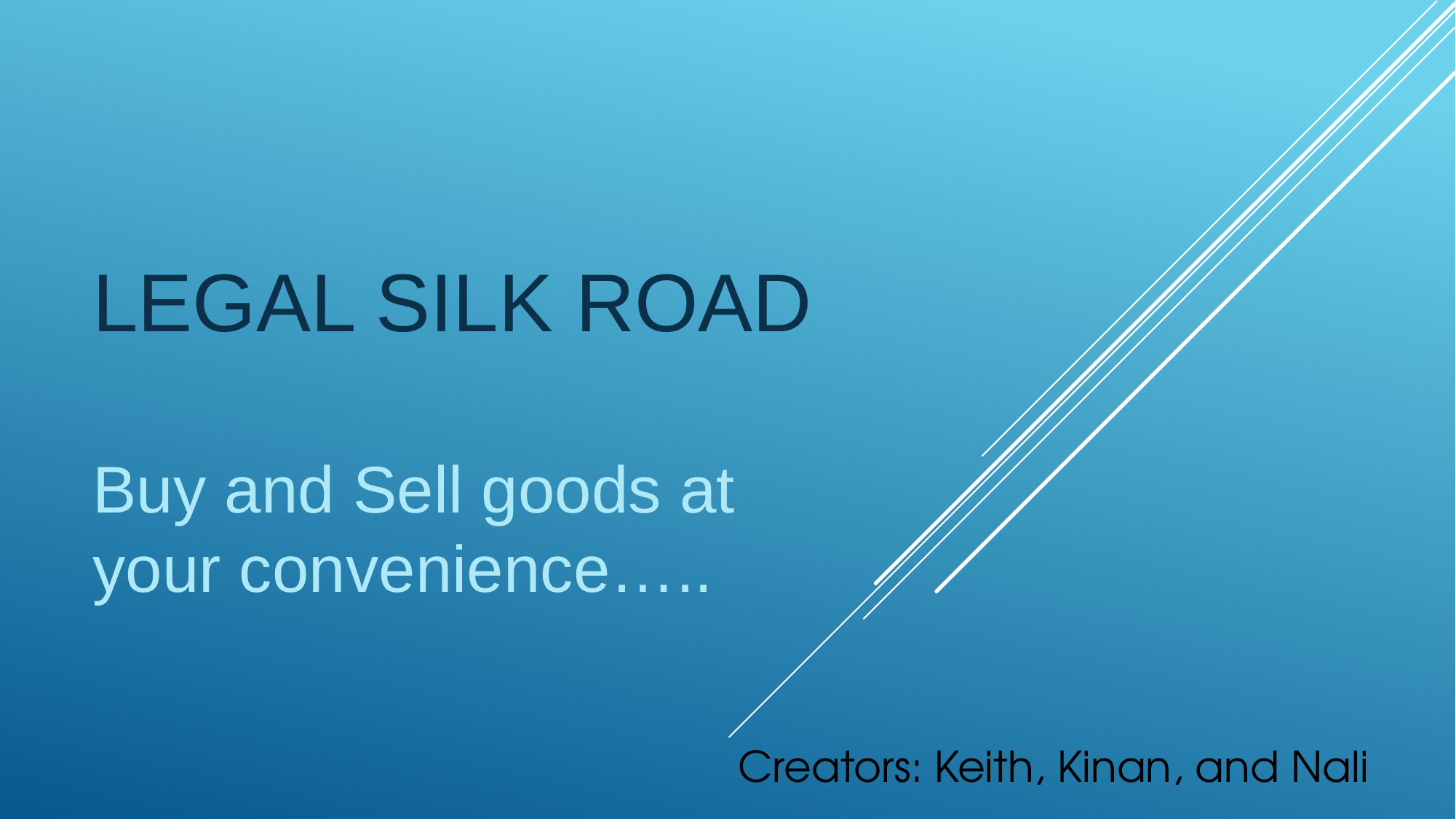

# Legal Silk Road
Buy and Sell goods at your convenience…..
Creators: Keith, Kinan, and Nali